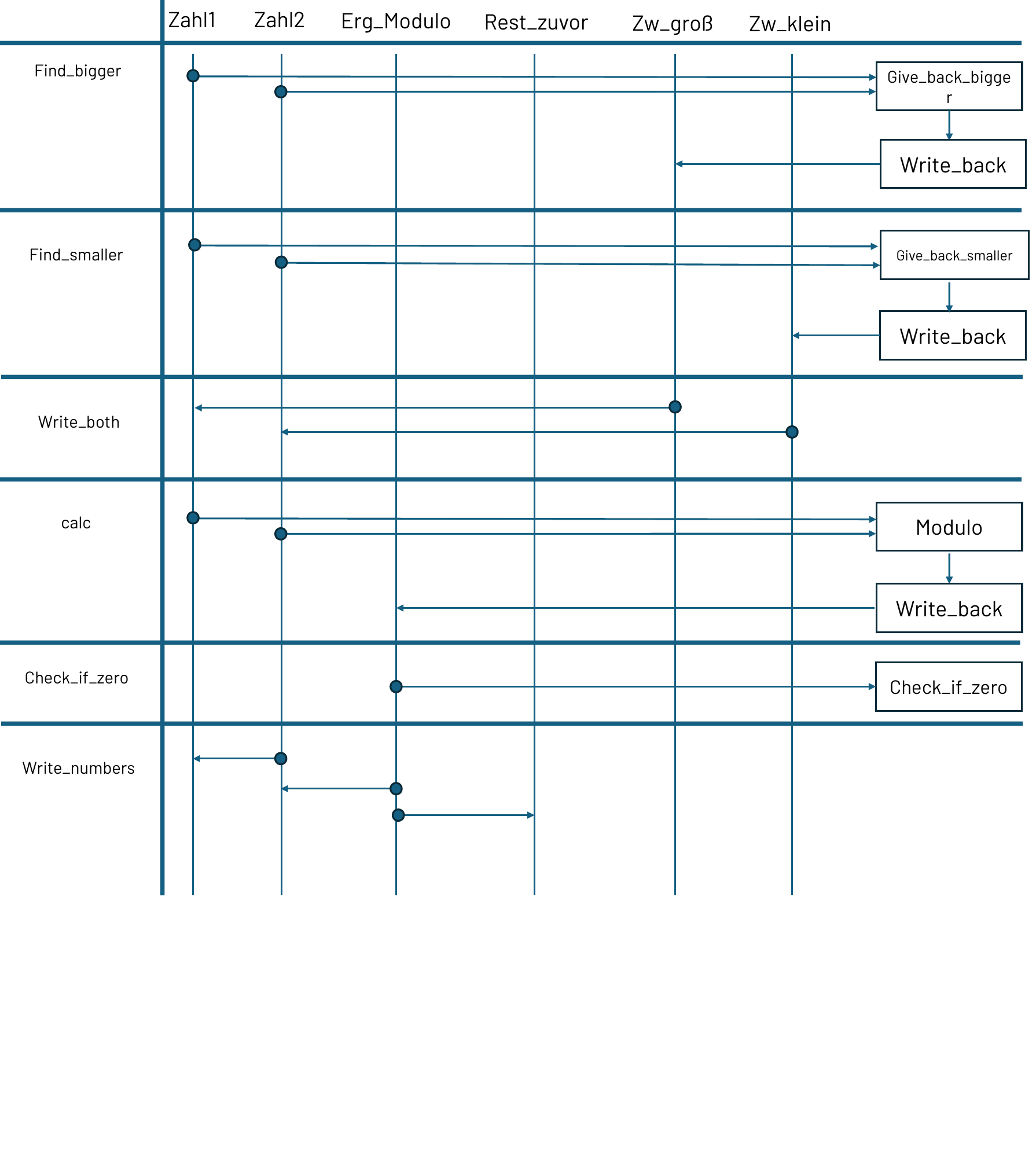

Zahl1
Zahl2
Erg_Modulo
Rest_zuvor
Zw_groß
Zw_klein

Find_bigger
Give_back_bigger

Write_back

Give_back_smaller
Find_smaller

Write_back

Write_both

calc
Modulo

Write_back

Check_if_zero
Check_if_zero

Write_numbers